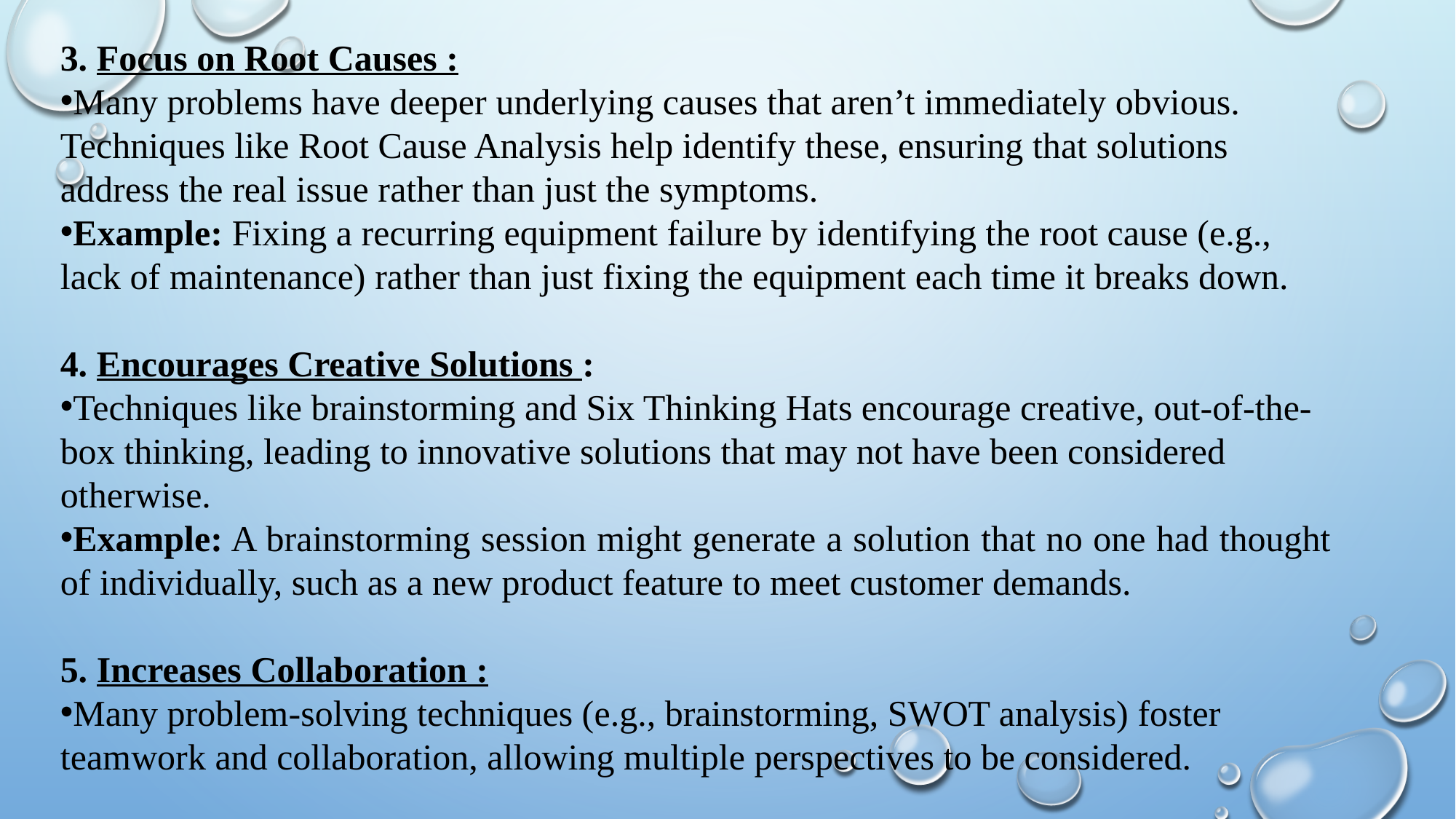

3. Focus on Root Causes :
Many problems have deeper underlying causes that aren’t immediately obvious. Techniques like Root Cause Analysis help identify these, ensuring that solutions address the real issue rather than just the symptoms.
Example: Fixing a recurring equipment failure by identifying the root cause (e.g., lack of maintenance) rather than just fixing the equipment each time it breaks down.

4. Encourages Creative Solutions :
Techniques like brainstorming and Six Thinking Hats encourage creative, out-of-the-box thinking, leading to innovative solutions that may not have been considered otherwise.
Example: A brainstorming session might generate a solution that no one had thought of individually, such as a new product feature to meet customer demands.

5. Increases Collaboration :
Many problem-solving techniques (e.g., brainstorming, SWOT analysis) foster teamwork and collaboration, allowing multiple perspectives to be considered.